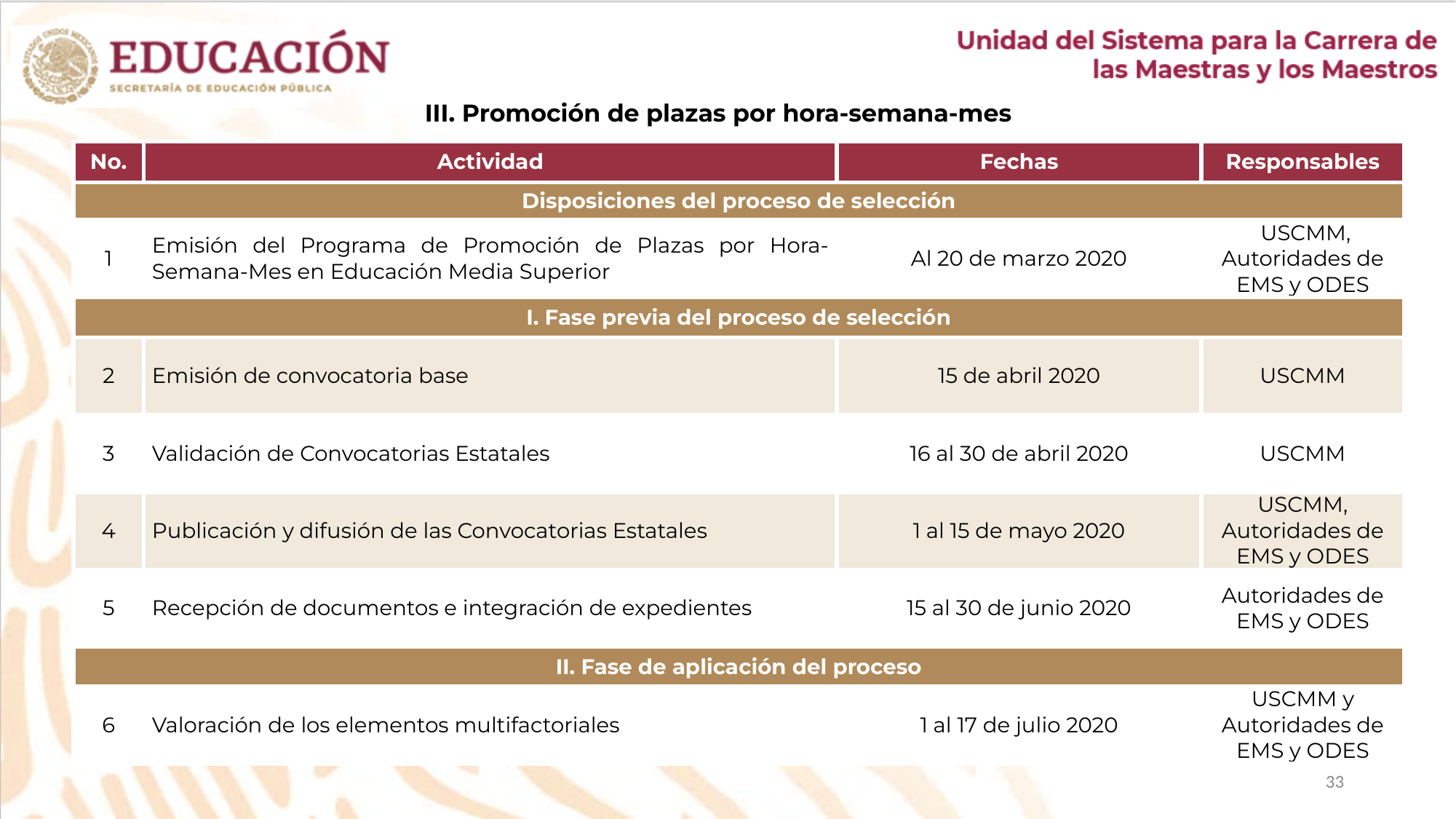

III. Promoción de plazas por hora-semana-mes
| No. | Actividad | Fechas | Responsables |
| --- | --- | --- | --- |
| Disposiciones del proceso de selección |  |  |  |
| 1 | Emisión del Programa de Promoción de Plazas por Hora-Semana-Mes en Educación Media Superior | Al 20 de marzo 2020 | USCMM, Autoridades de EMS y ODES |
| I. Fase previa del proceso de selección |  |  |  |
| 2 | Emisión de convocatoria base | 15 de abril 2020 | USCMM |
| 3 | Validación de Convocatorias Estatales | 16 al 30 de abril 2020 | USCMM |
| 4 | Publicación y difusión de las Convocatorias Estatales | 1 al 15 de mayo 2020 | USCMM, Autoridades de EMS y ODES |
| 5 | Recepción de documentos e integración de expedientes | 15 al 30 de junio 2020 | Autoridades de EMS y ODES |
| II. Fase de aplicación del proceso |  |  |  |
| 6 | Valoración de los elementos multifactoriales | 1 al 17 de julio 2020 | USCMM y Autoridades de EMS y ODES |
33